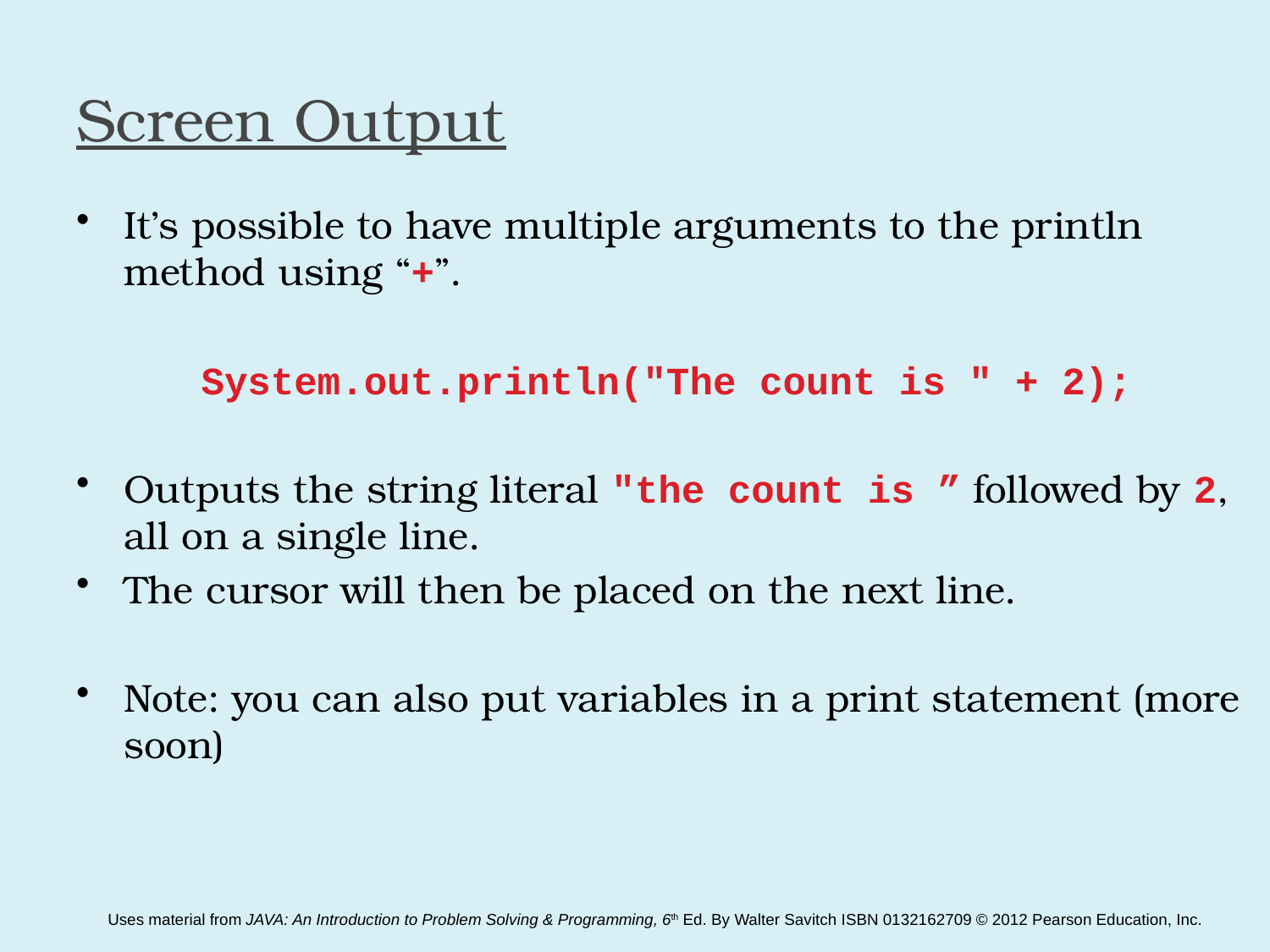

# Screen Output
It’s possible to have multiple arguments to the println method using “+”.

System.out.println("The count is " + 2);

Outputs the string literal "the count is ” followed by 2, all on a single line.
The cursor will then be placed on the next line.

Note: you can also put variables in a print statement (more soon)